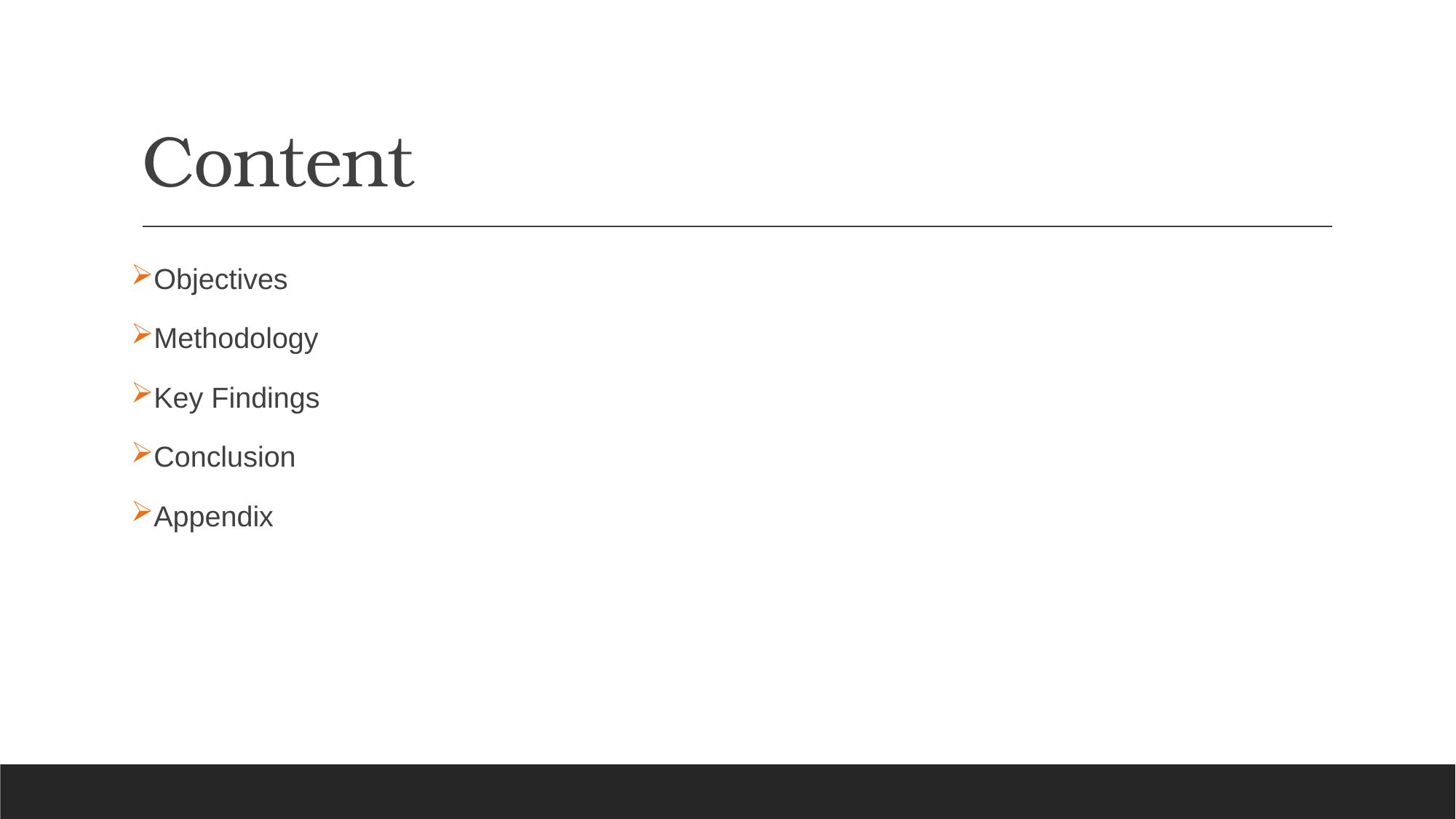

# Content
Objectives
Methodology
Key Findings
Conclusion
Appendix